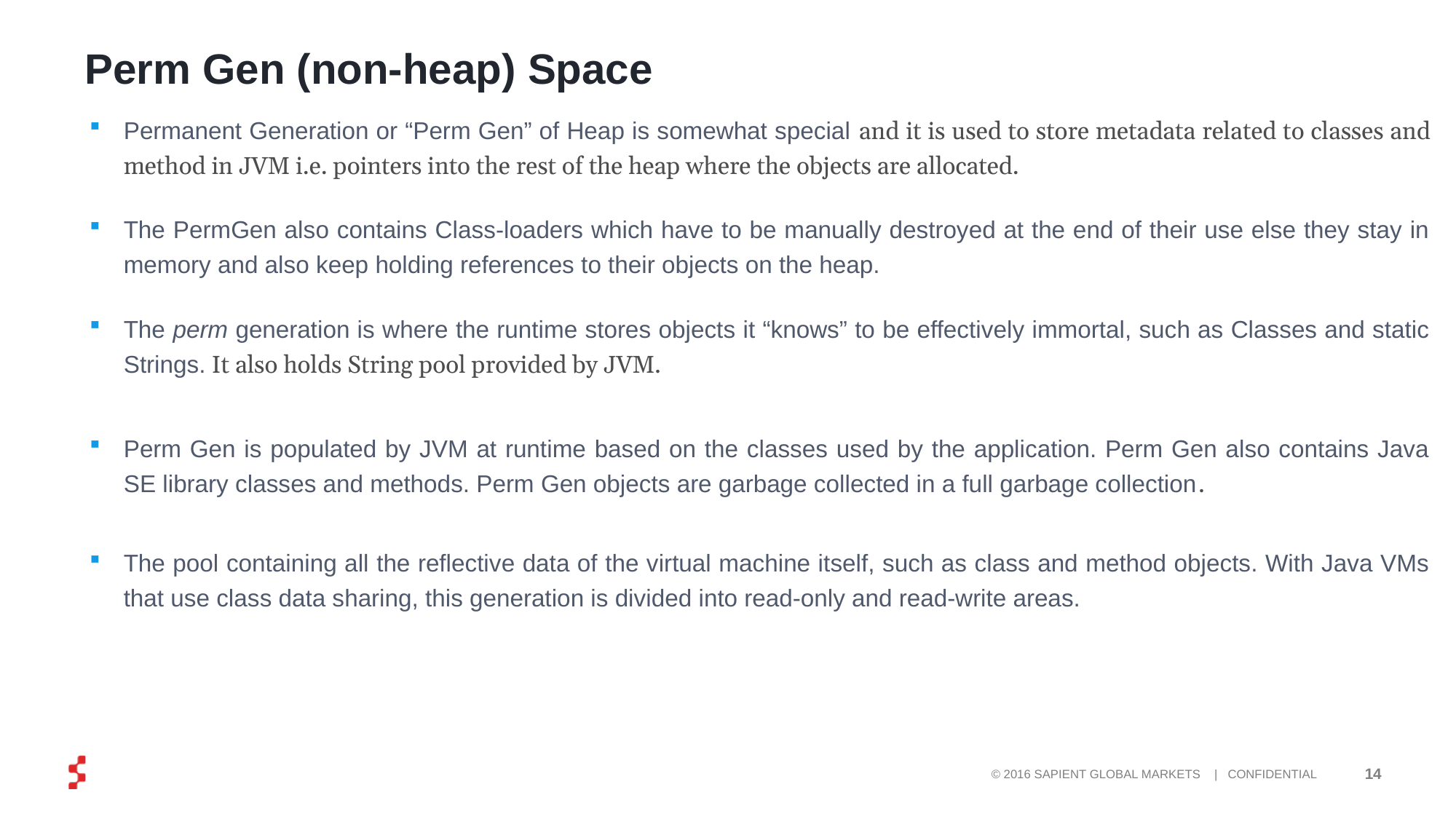

# Perm Gen (non-heap) Space
Permanent Generation or “Perm Gen” of Heap is somewhat special and it is used to store metadata related to classes and method in JVM i.e. pointers into the rest of the heap where the objects are allocated.

The PermGen also contains Class-loaders which have to be manually destroyed at the end of their use else they stay in memory and also keep holding references to their objects on the heap.

The perm generation is where the runtime stores objects it “knows” to be effectively immortal, such as Classes and static Strings. It also holds String pool provided by JVM.

Perm Gen is populated by JVM at runtime based on the classes used by the application. Perm Gen also contains Java SE library classes and methods. Perm Gen objects are garbage collected in a full garbage collection.

The pool containing all the reflective data of the virtual machine itself, such as class and method objects. With Java VMs that use class data sharing, this generation is divided into read-only and read-write areas.